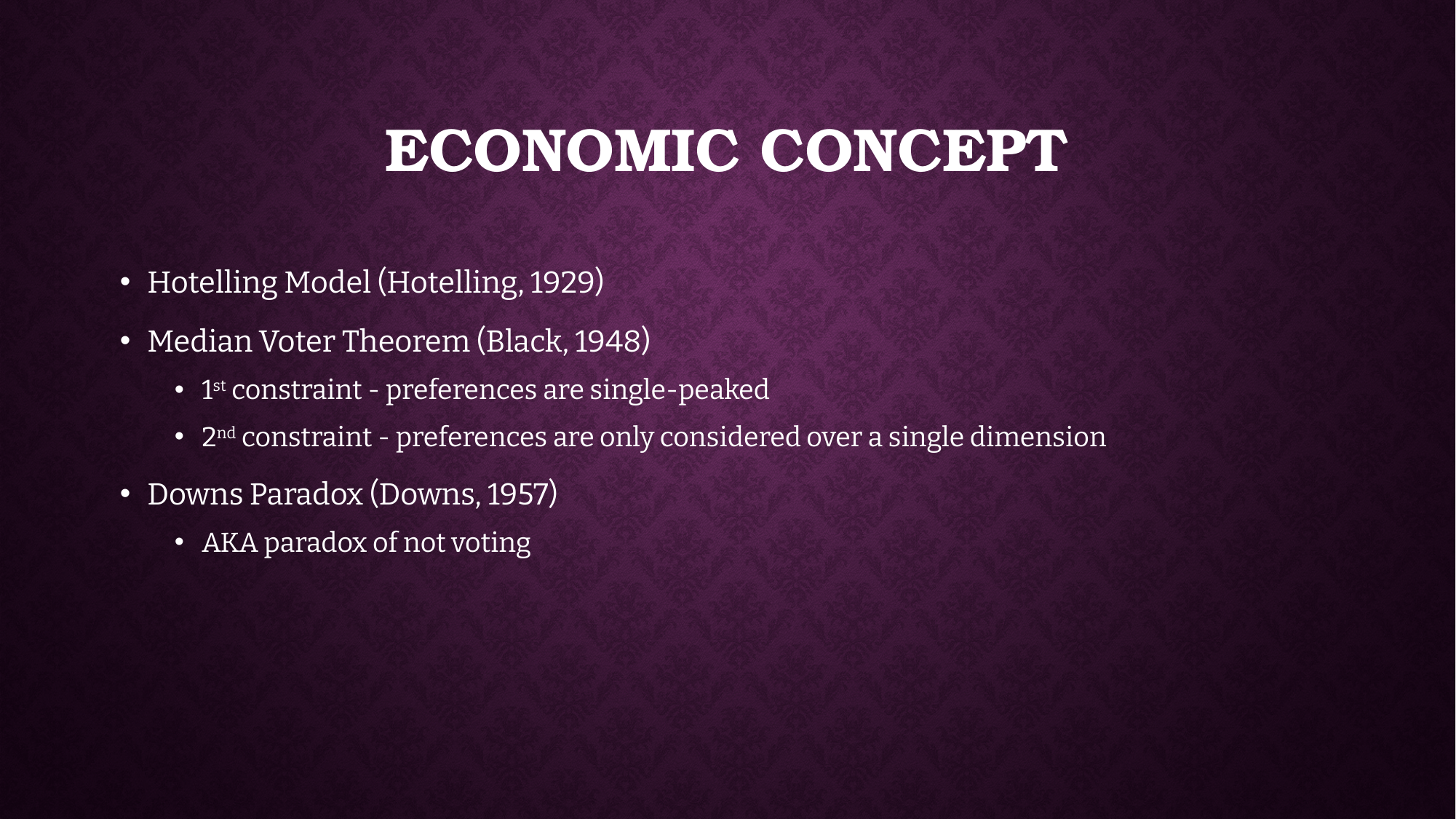

# Economic concept
Hotelling Model (Hotelling, 1929)
Median Voter Theorem (Black, 1948)
1st constraint - preferences are single-peaked
2nd constraint - preferences are only considered over a single dimension
Downs Paradox (Downs, 1957)
AKA paradox of not voting